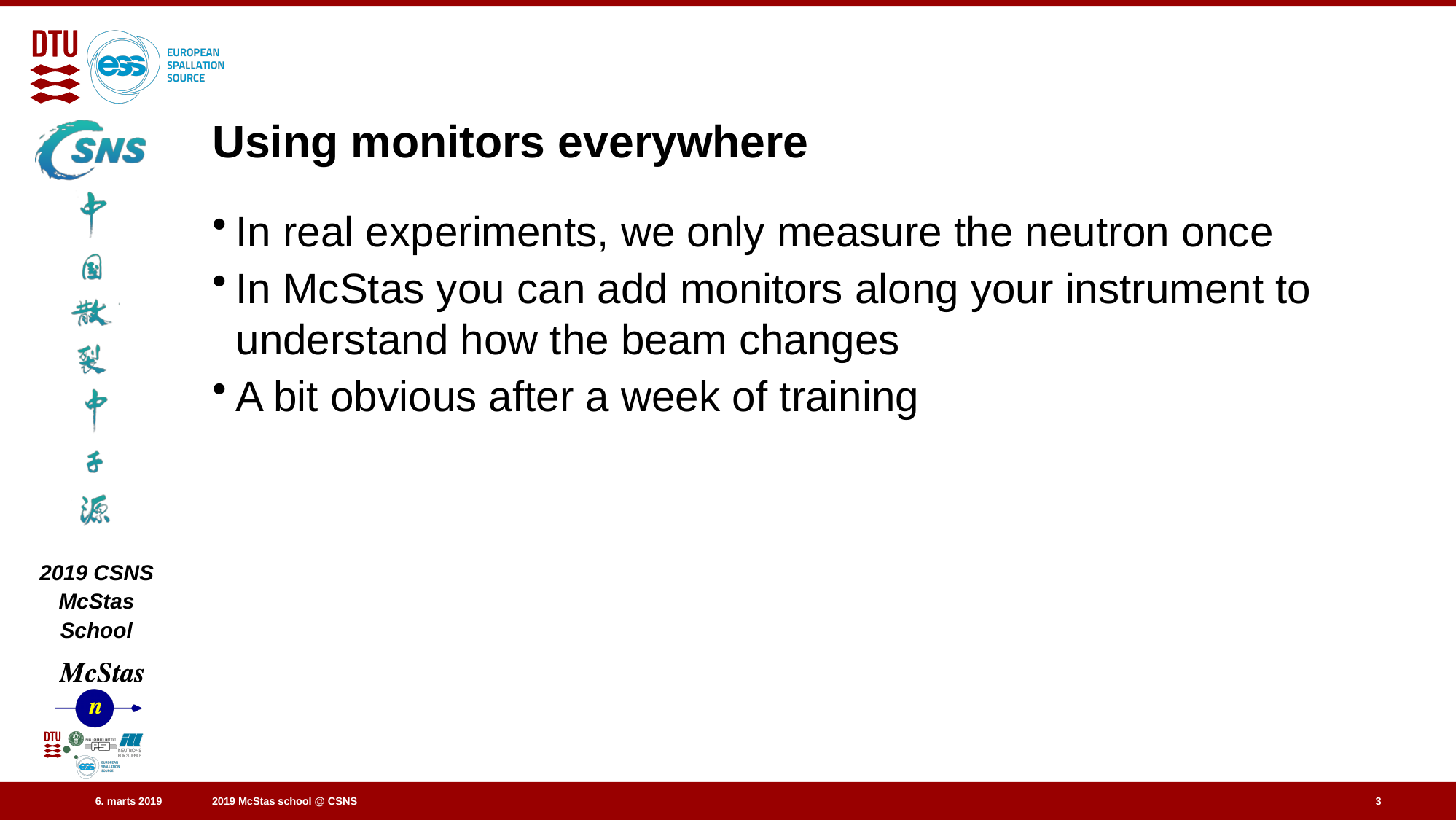

# Using monitors everywhere
In real experiments, we only measure the neutron once
In McStas you can add monitors along your instrument to understand how the beam changes
A bit obvious after a week of training
3